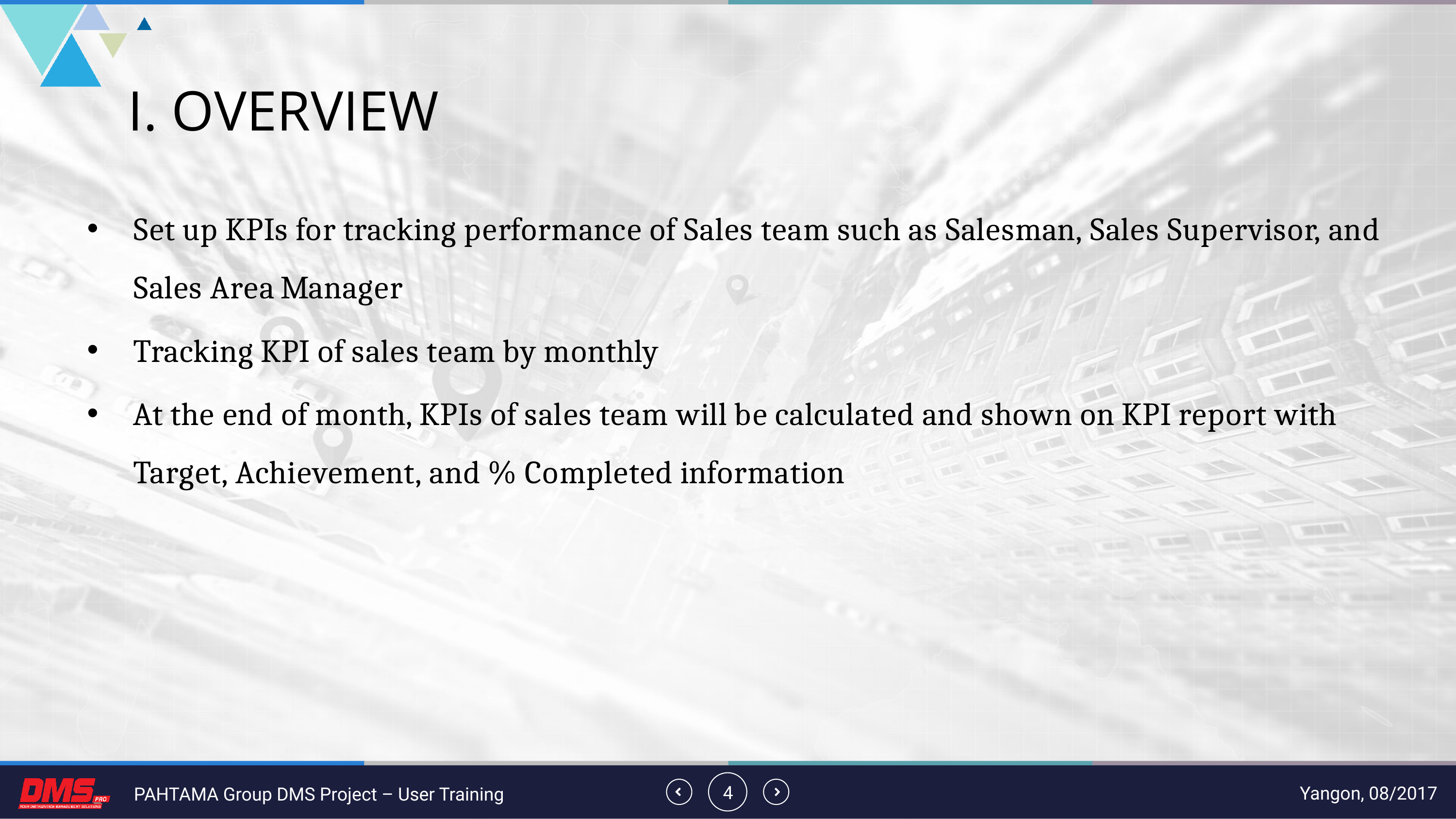

I. OVERVIEW
Set up KPIs for tracking performance of Sales team such as Salesman, Sales Supervisor, and Sales Area Manager
Tracking KPI of sales team by monthly
At the end of month, KPIs of sales team will be calculated and shown on KPI report with Target, Achievement, and % Completed information